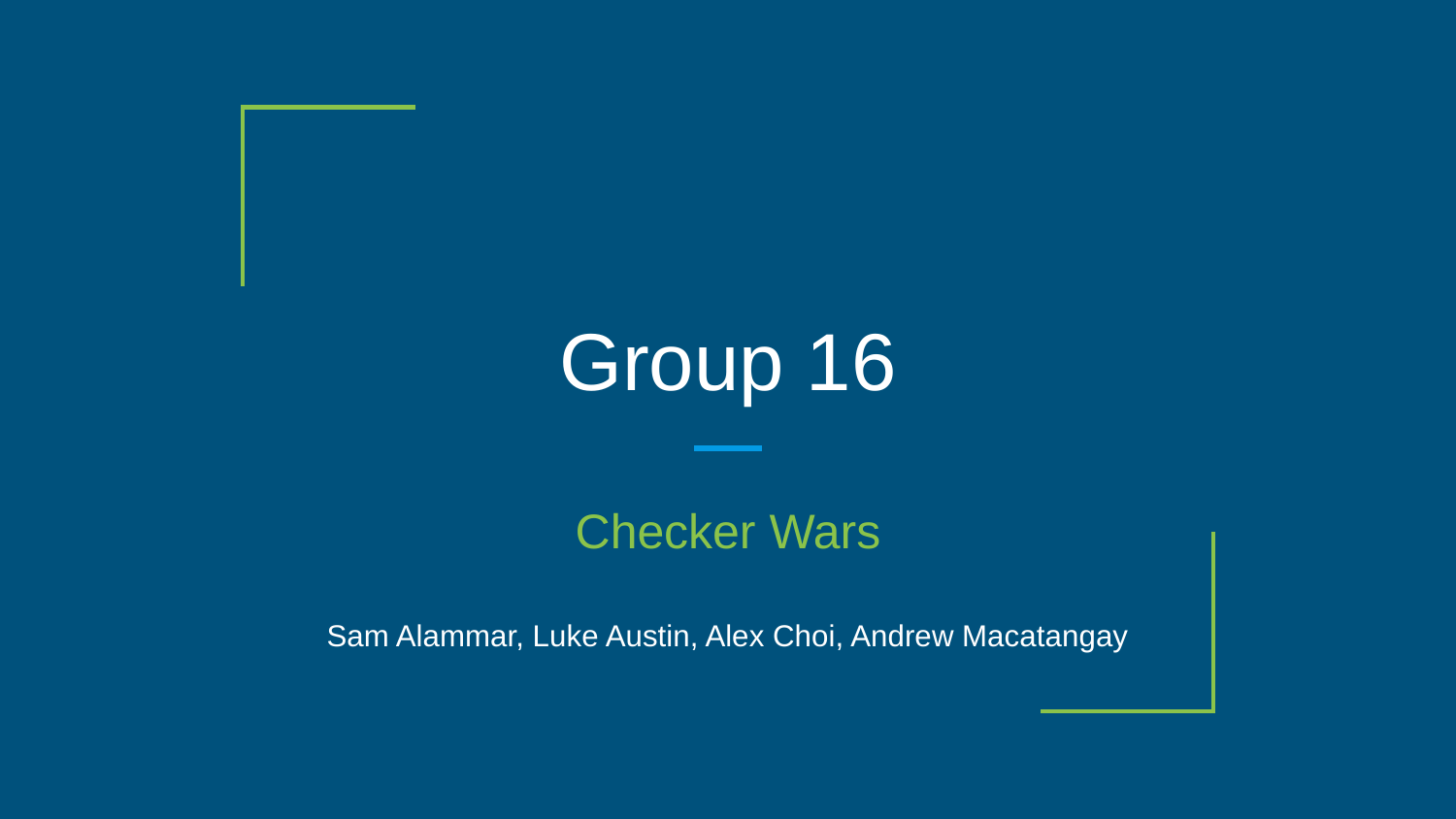

# Group 16
Checker Wars

Sam Alammar, Luke Austin, Alex Choi, Andrew Macatangay